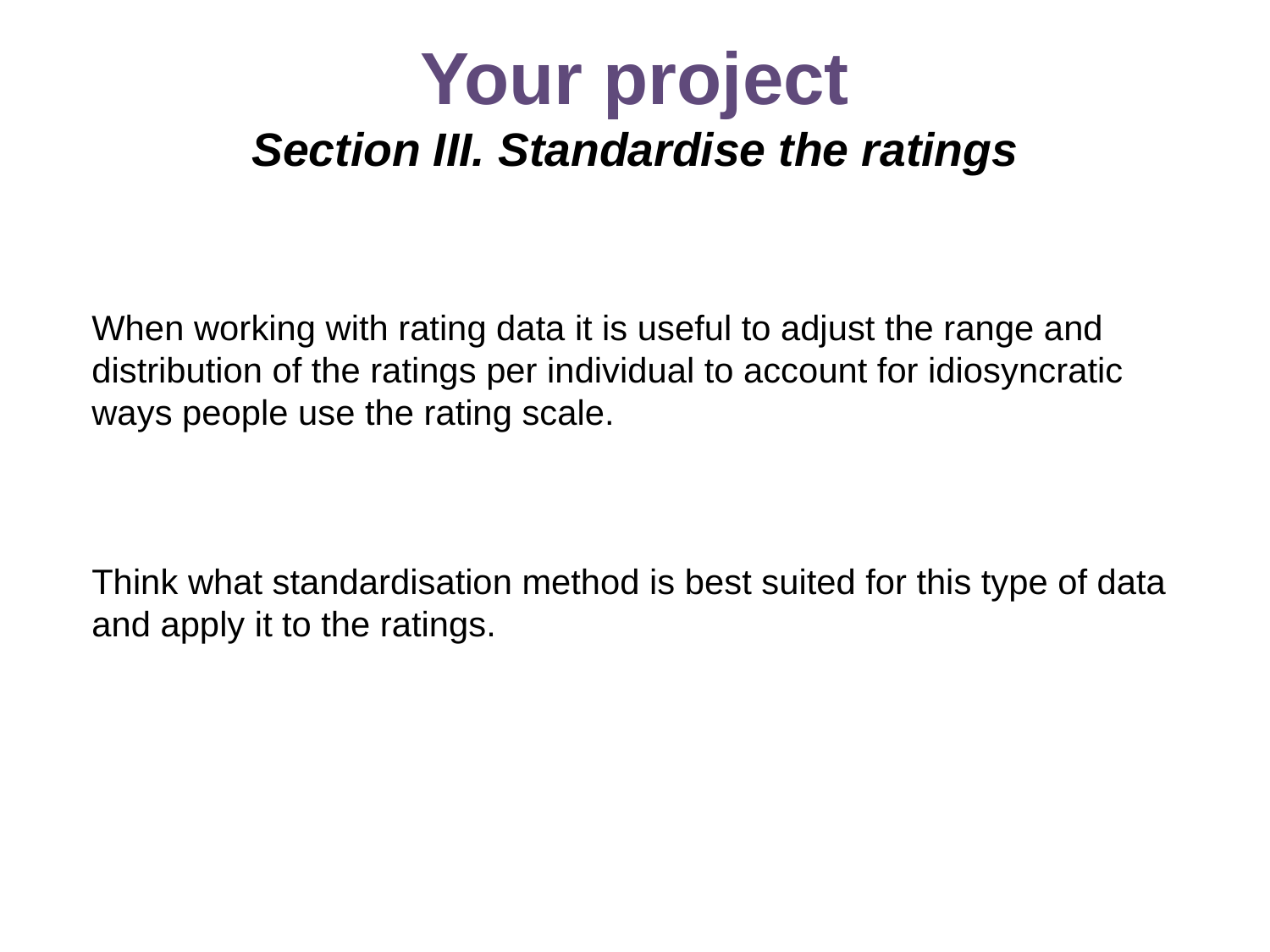

Your project
Section III. Standardise the ratings
When working with rating data it is useful to adjust the range and distribution of the ratings per individual to account for idiosyncratic ways people use the rating scale.

Think what standardisation method is best suited for this type of data and apply it to the ratings.